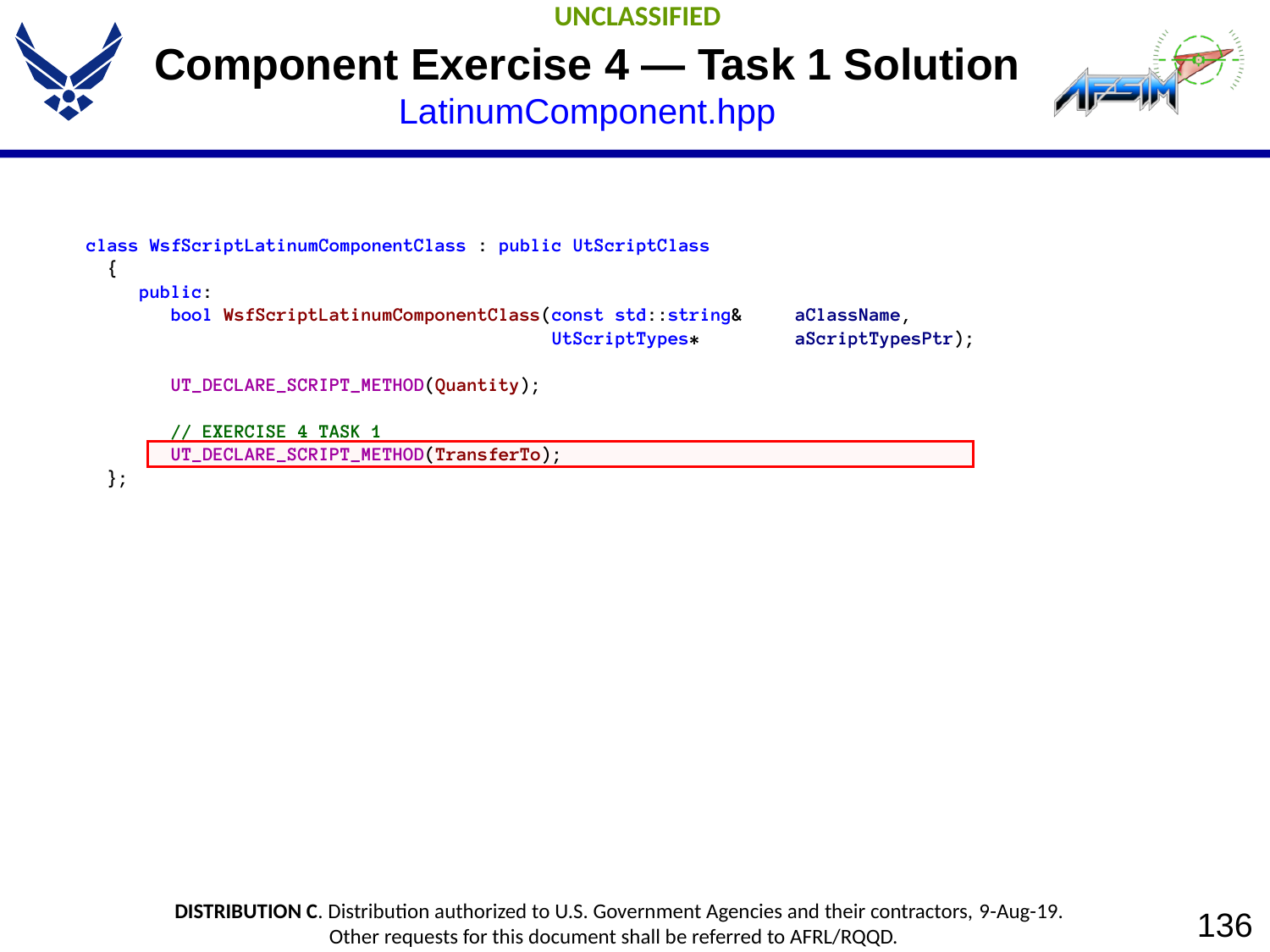

# Component Exercise 4 — Task 1 Solution LatinumComponent.hpp
 class WsfScriptLatinumComponentClass : public UtScriptClass
   {
      public:
         bool WsfScriptLatinumComponentClass(const std::string&     aClassName,
                                             UtScriptTypes*         aScriptTypesPtr);

         UT_DECLARE_SCRIPT_METHOD(Quantity);

         // EXERCISE 4 TASK 1
         UT_DECLARE_SCRIPT_METHOD(TransferTo);
   };